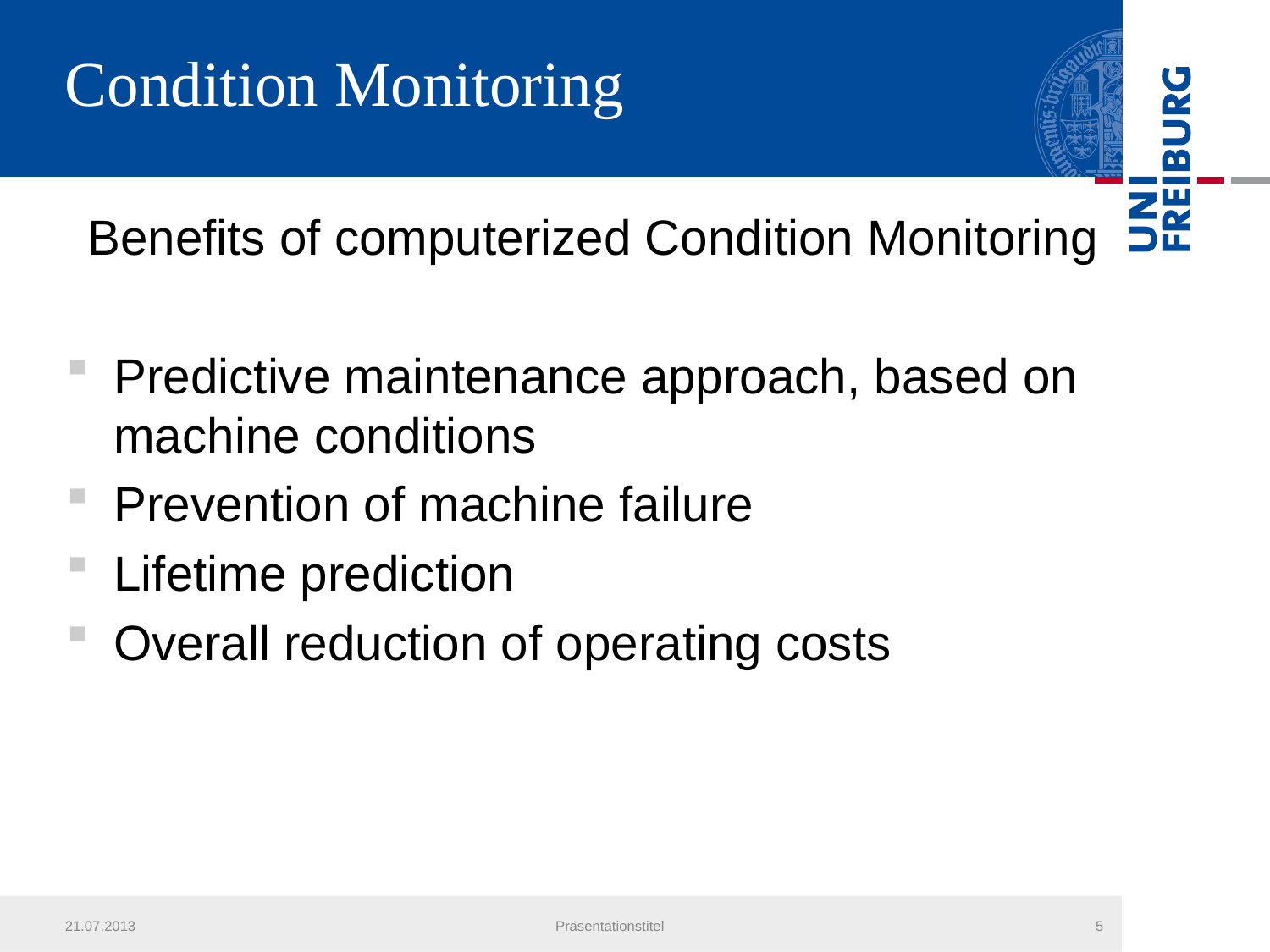

# Condition Monitoring
Benefits of computerized Condition Monitoring

Predictive maintenance approach, based on machine conditions
Prevention of machine failure
Lifetime prediction
Overall reduction of operating costs
21.07.2013
Präsentationstitel
5